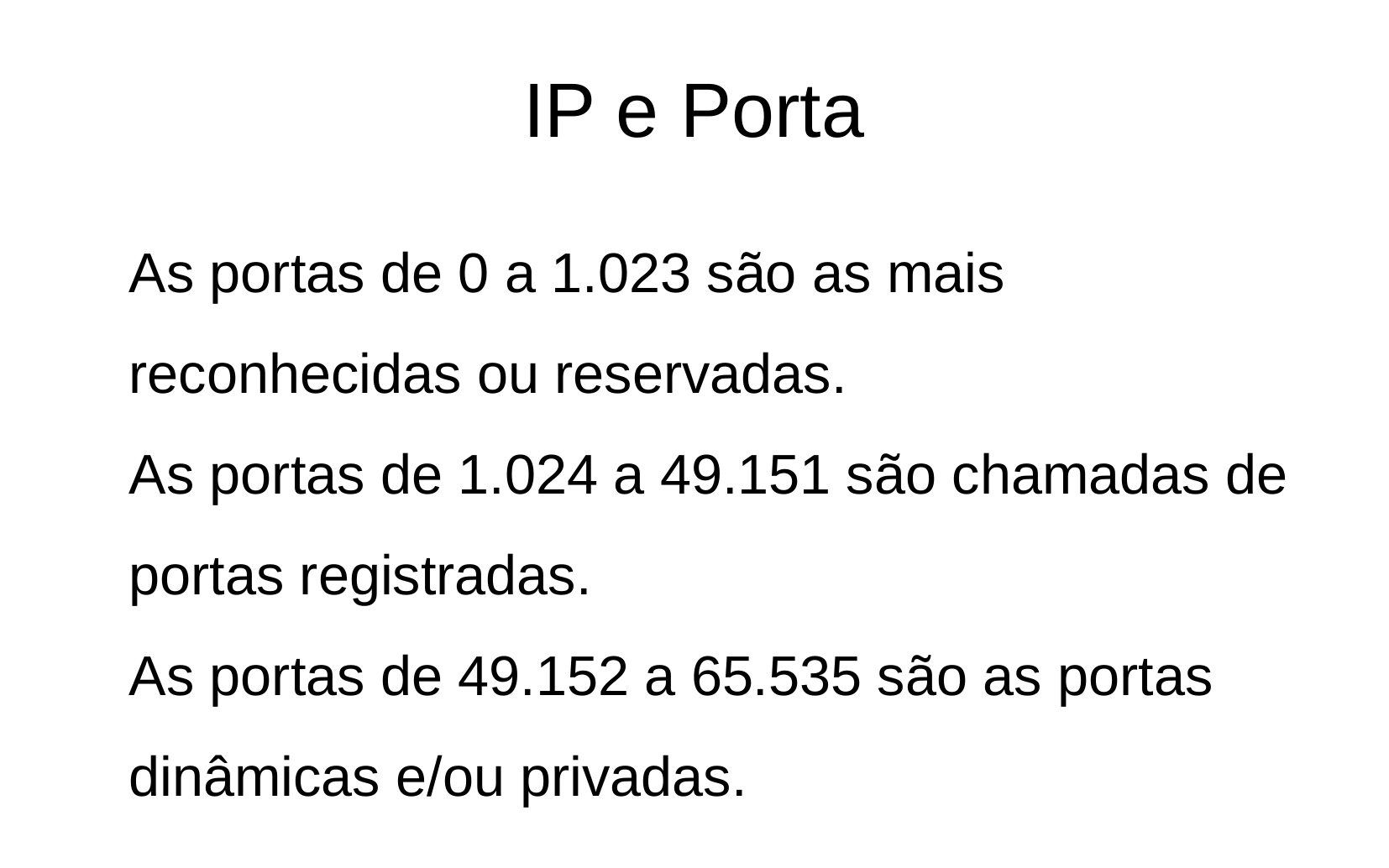

IP e Porta
As portas de 0 a 1.023 são as mais reconhecidas ou reservadas.
As portas de 1.024 a 49.151 são chamadas de portas registradas.
As portas de 49.152 a 65.535 são as portas dinâmicas e/ou privadas.